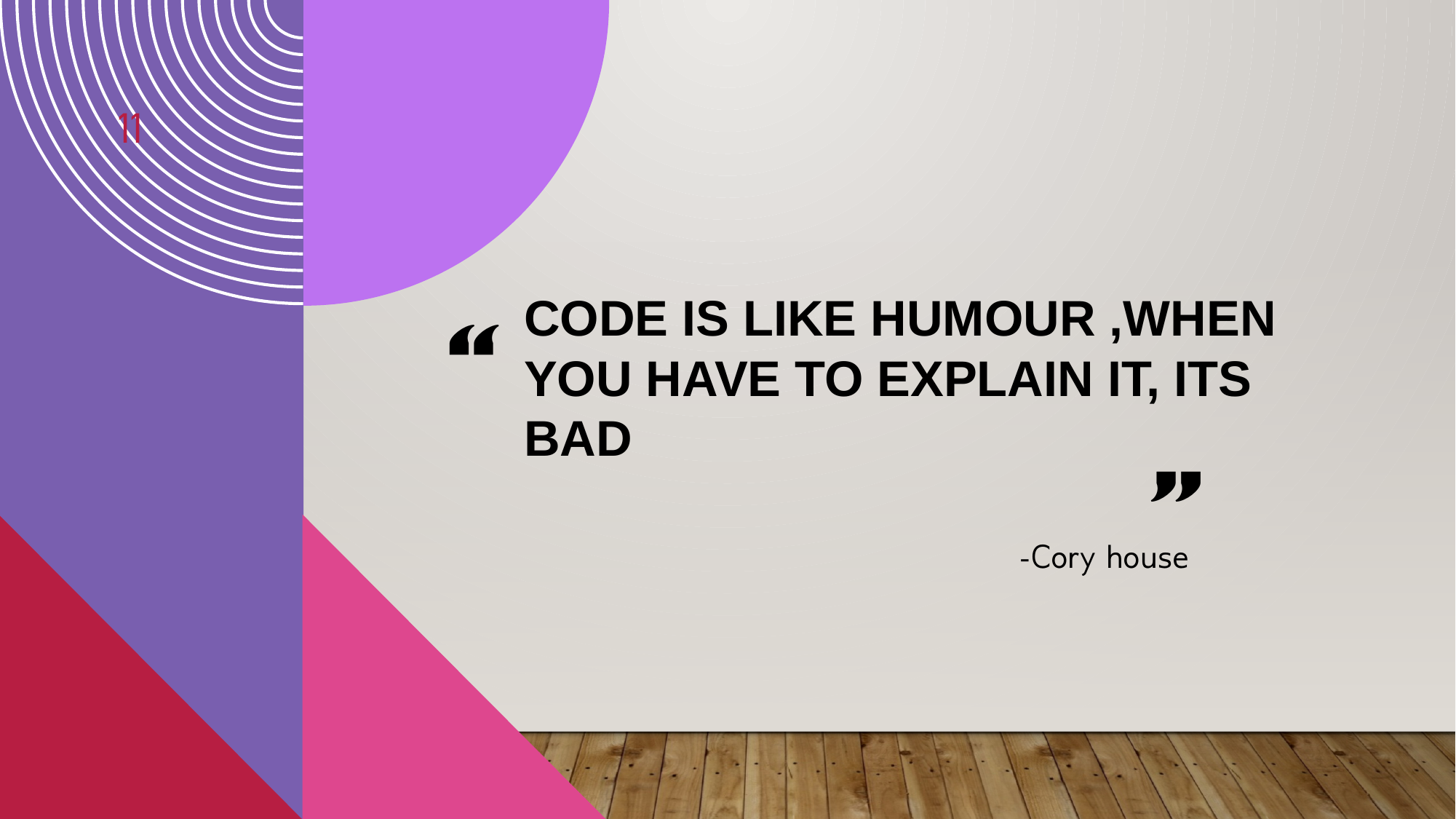

11
“
# Code is like humour ,when you have to explain it, its bad

”
 -Cory house